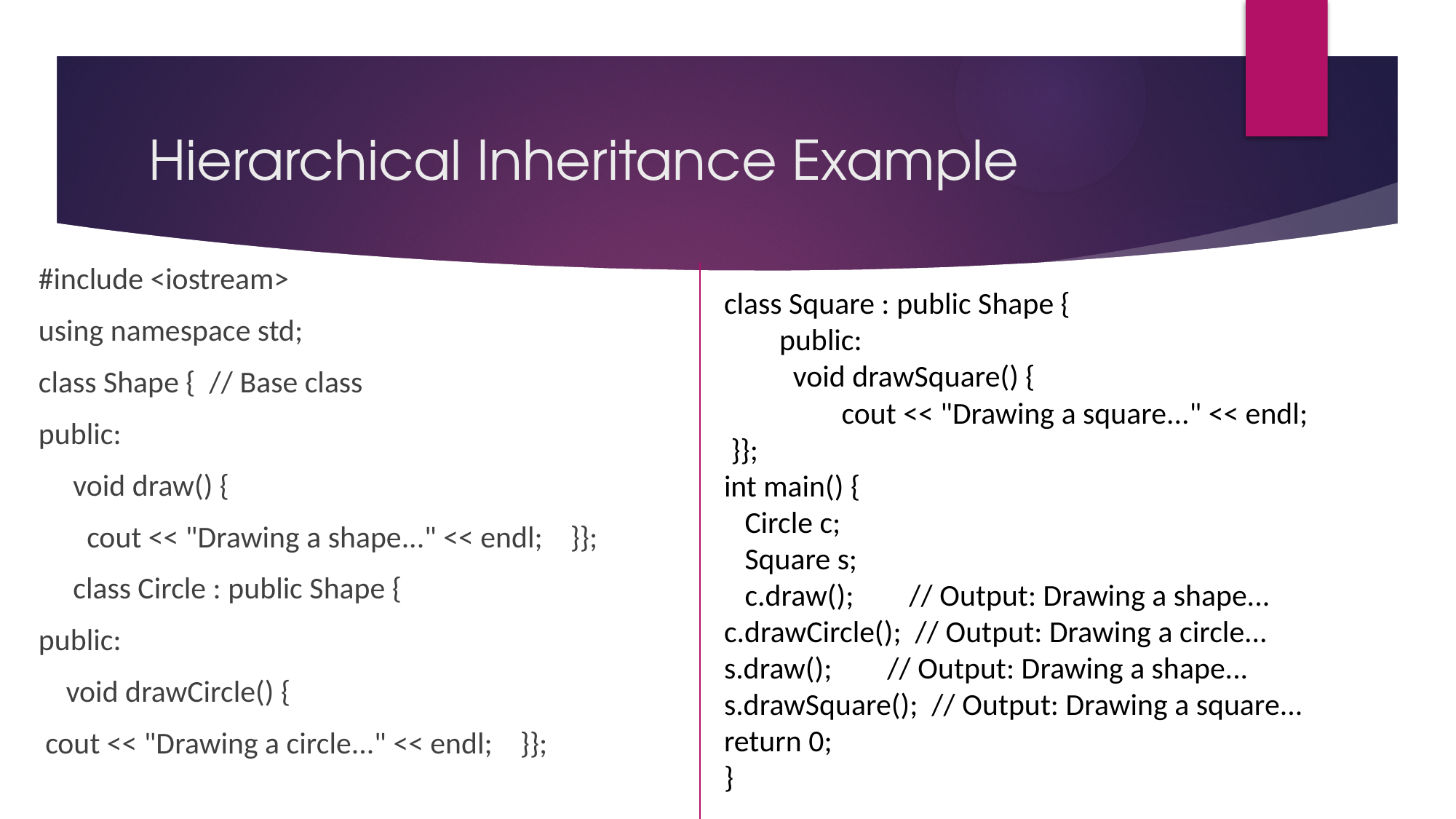

# Hierarchical Inheritance Example
#include <iostream>
using namespace std;
class Shape {  // Base class
public:
     void draw() {
       cout << "Drawing a shape..." << endl;    }};
     class Circle : public Shape {
public:
    void drawCircle() {
 cout << "Drawing a circle..." << endl;    }};
class Square : public Shape {
        public:
          void drawSquare() {
                 cout << "Drawing a square..." << endl;
 }};
int main() {
   Circle c;
   Square s;
   c.draw();        // Output: Drawing a shape... c.drawCircle();  // Output: Drawing a circle...              s.draw();        // Output: Drawing a shape...       s.drawSquare();  // Output: Drawing a square...
return 0;
}